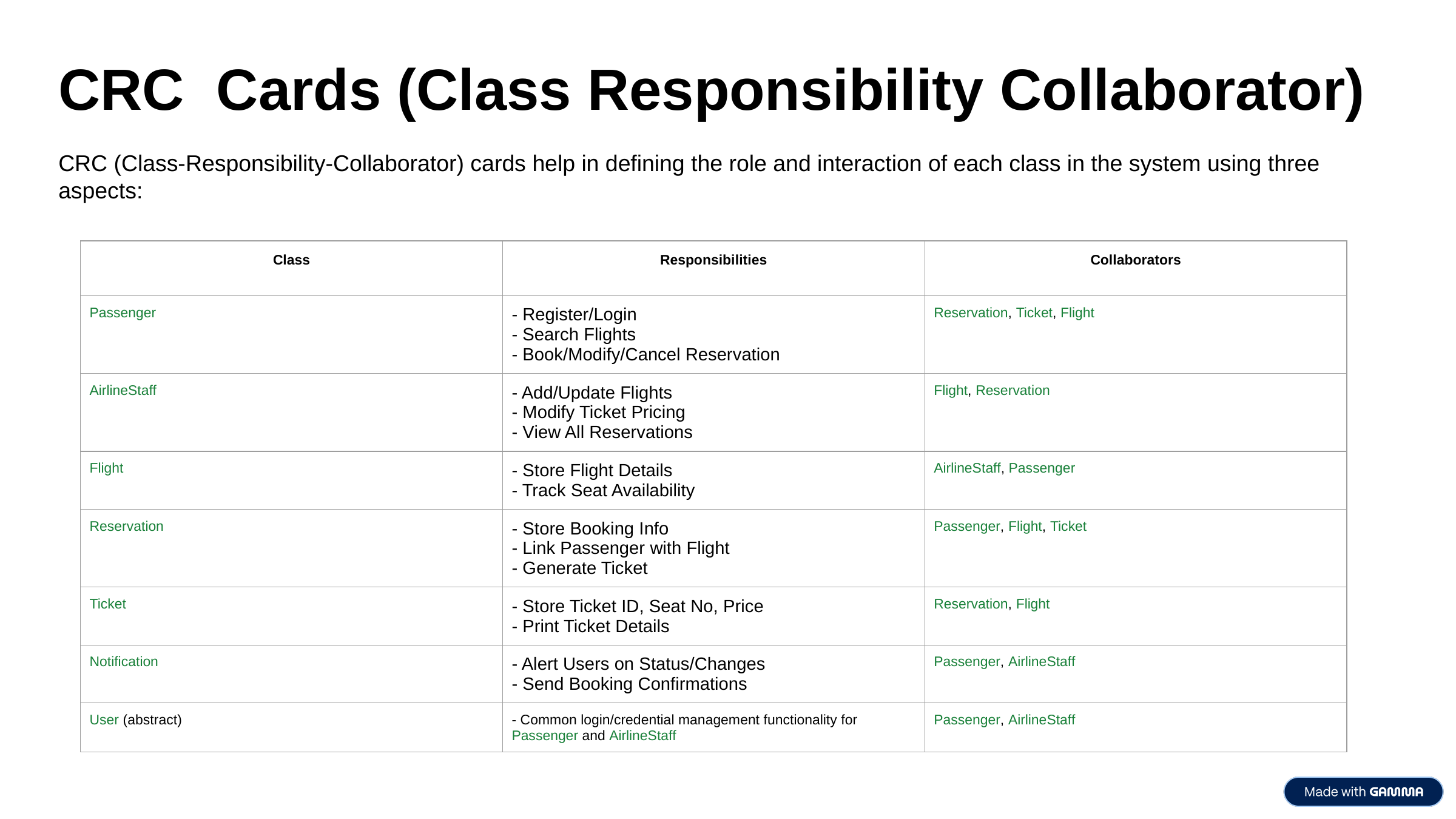

CRC  Cards (Class Responsibility Collaborator)

CRC (Class-Responsibility-Collaborator) cards help in defining the role and interaction of each class in the system using three aspects:

| Class | Responsibilities | Collaborators |
| --- | --- | --- |
| Passenger | - Register/Login - Search Flights - Book/Modify/Cancel Reservation | Reservation, Ticket, Flight |
| AirlineStaff | - Add/Update Flights - Modify Ticket Pricing - View All Reservations | Flight, Reservation |
| Flight | - Store Flight Details - Track Seat Availability | AirlineStaff, Passenger |
| Reservation | - Store Booking Info - Link Passenger with Flight - Generate Ticket | Passenger, Flight, Ticket |
| Ticket | - Store Ticket ID, Seat No, Price - Print Ticket Details | Reservation, Flight |
| Notification | - Alert Users on Status/Changes - Send Booking Confirmations | Passenger, AirlineStaff |
| User (abstract) | - Common login/credential management functionality for Passenger and AirlineStaff | Passenger, AirlineStaff |